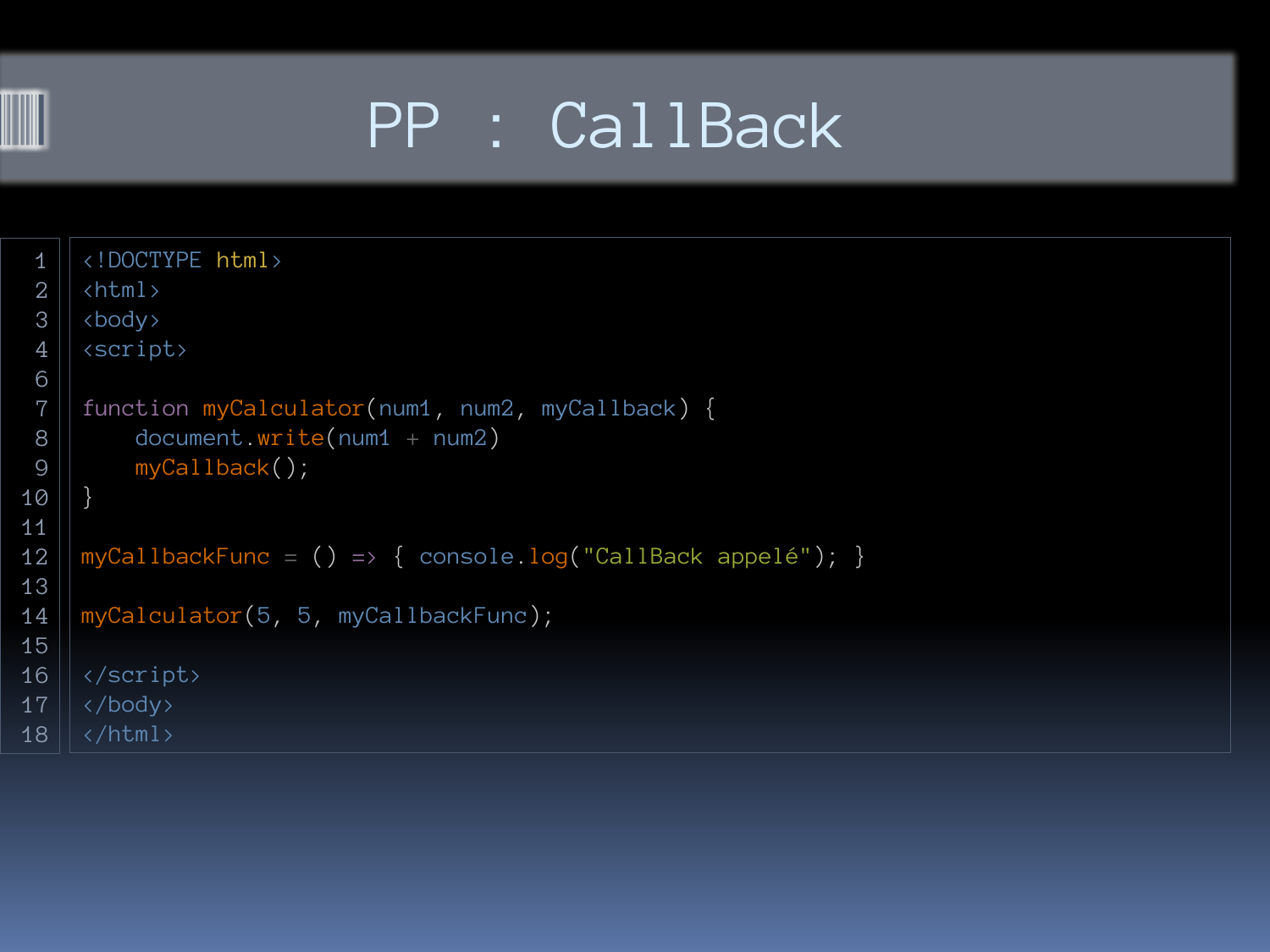

# PP : CallBack
<!DOCTYPE html>
<html>
<body>
<script>

function myCalculator(num1, num2, myCallback) {
    document.write(num1 + num2)
    myCallback();
}

myCallbackFunc = () => { console.log("CallBack appelé"); }

myCalculator(5, 5, myCallbackFunc);

</script>
</body>
</html>
1
2
3
4
6
7
8
9
10
11
12
13
14
15
16
17
18